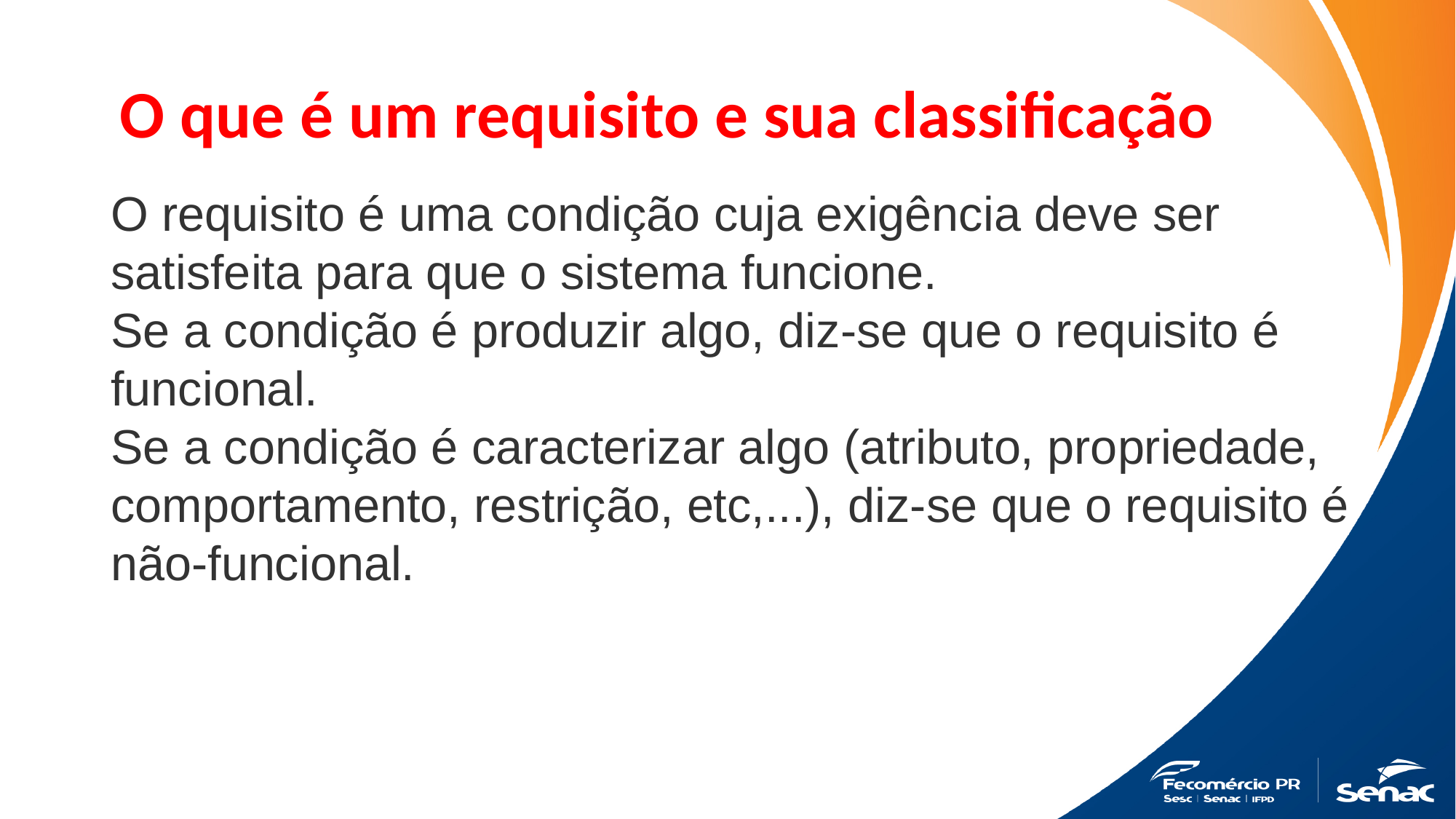

O que é um requisito e sua classificação
O requisito é uma condição cuja exigência deve ser satisfeita para que o sistema funcione.
Se a condição é produzir algo, diz-se que o requisito é funcional.
Se a condição é caracterizar algo (atributo, propriedade, comportamento, restrição, etc,...), diz-se que o requisito é não-funcional.